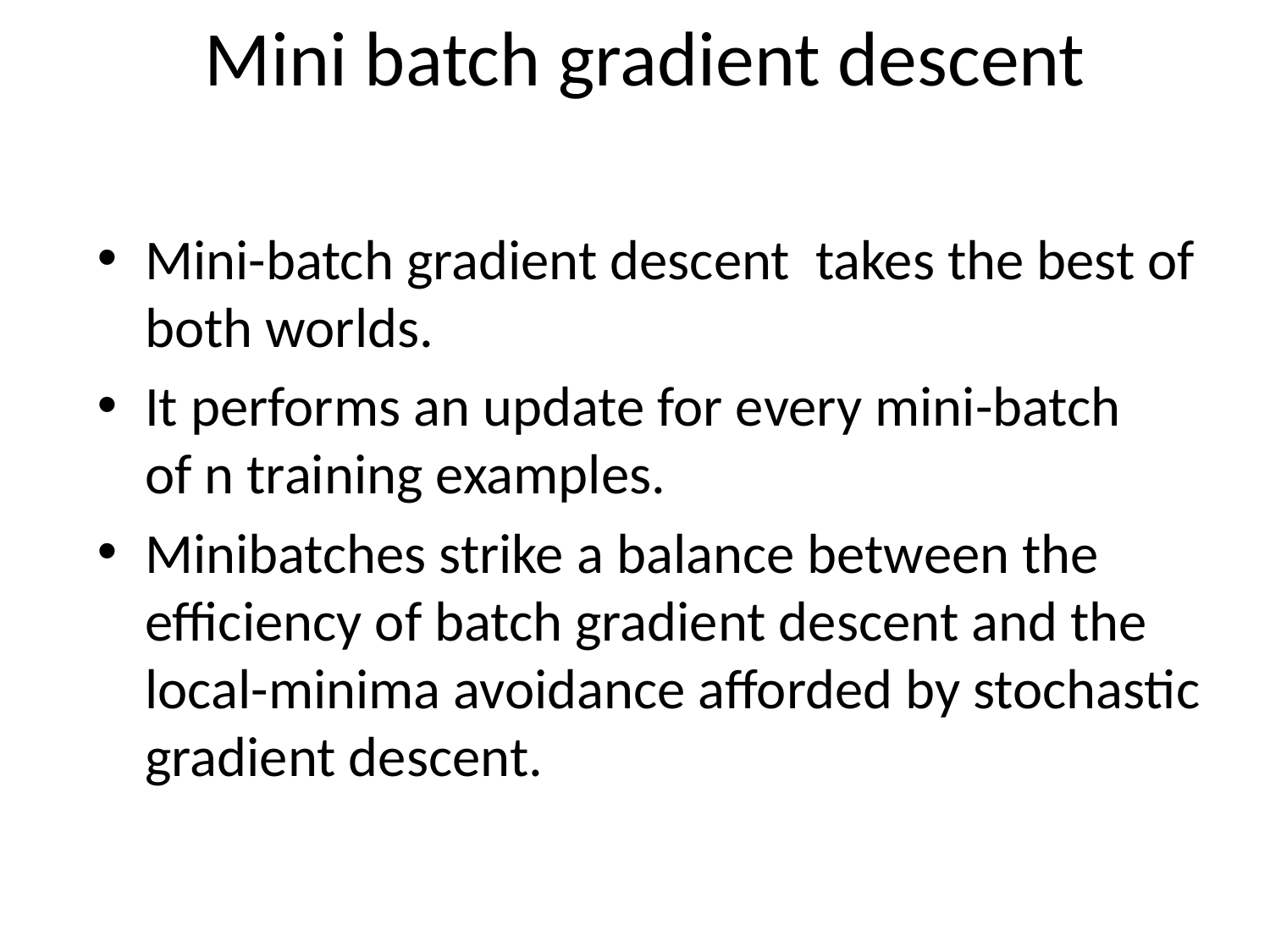

# Mini batch gradient descent

Mini-batch gradient descent  takes the best of both worlds.
It performs an update for every mini-batch of n training examples.
Minibatches strike a balance between the efficiency of batch gradient descent and the local-minima avoidance afforded by stochastic gradient descent.